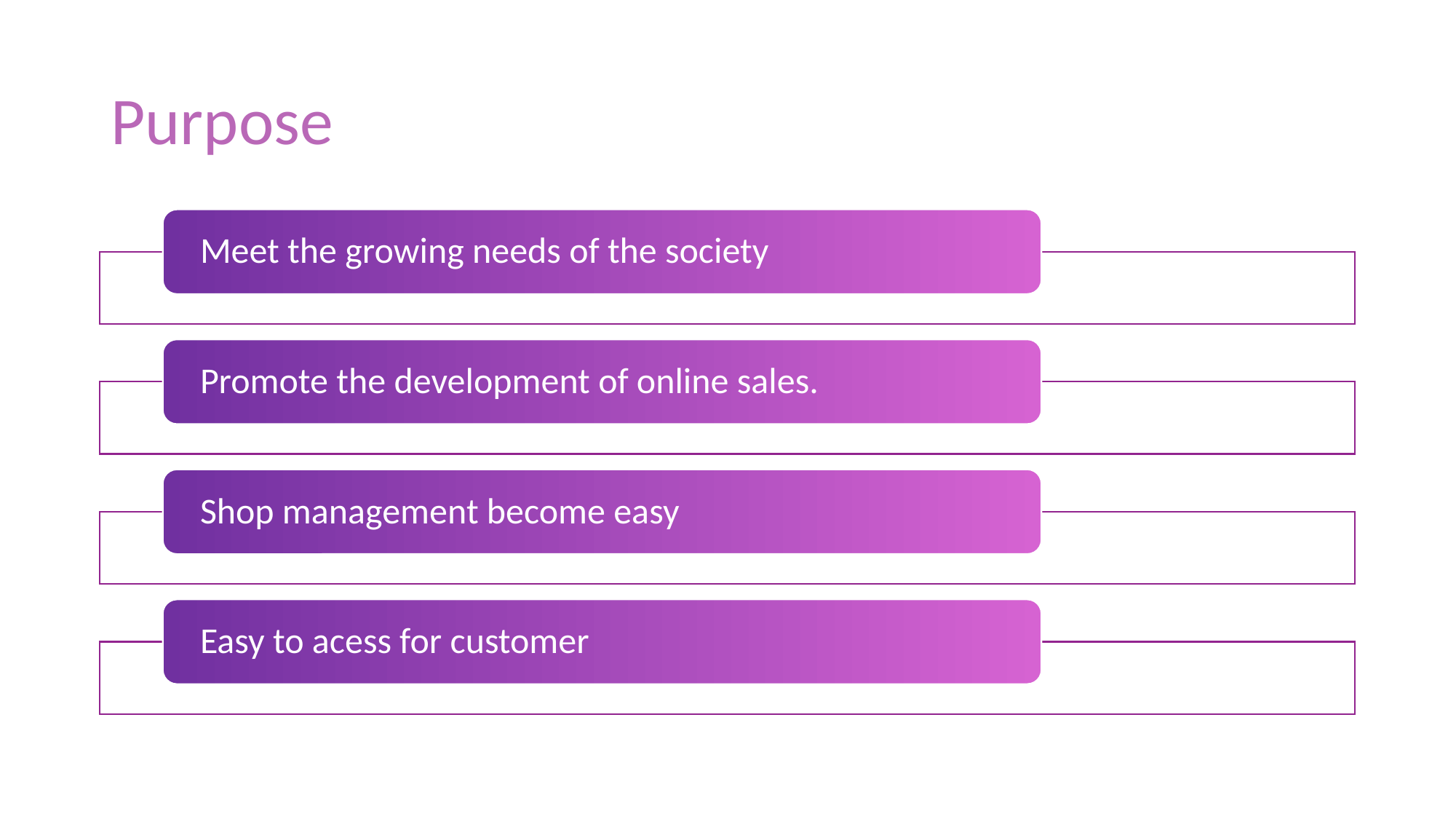

# Purpose

Meet the growing needs of the society

Promote the development of online sales.

Shop management become easy

Easy to acess for customer